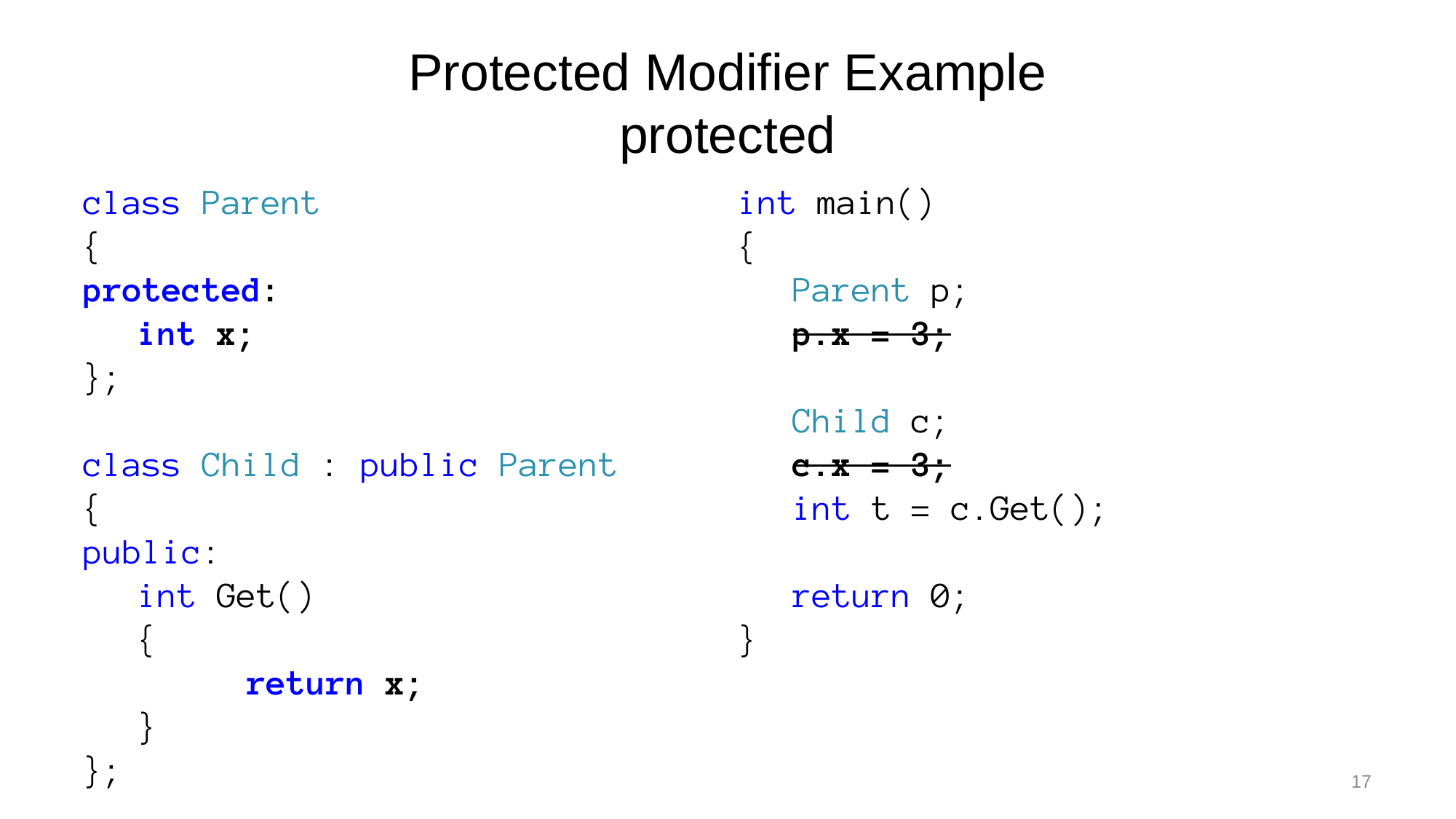

# Protected Modifier Example protected
class Parent
{
protected:
int x;
};

class Child : public Parent
{
public:
int Get()
{
	return x;
}
};
int main()
{
Parent p;
p.x = 3;

Child c;
c.x = 3;
int t = c.Get();

return 0;
}
17